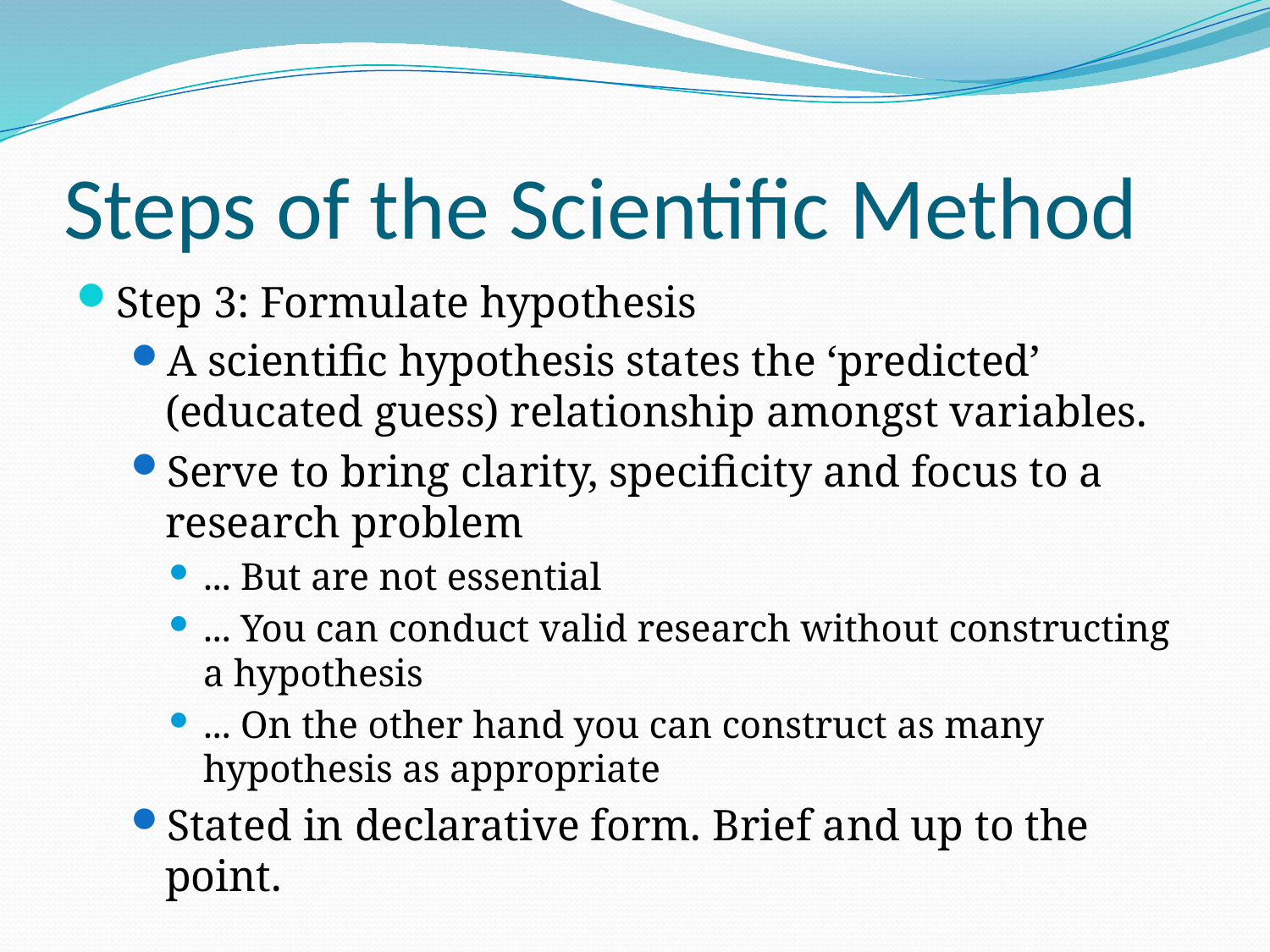

# Steps of the Scientific Method
Step 3: Formulate hypothesis
A scientific hypothesis states the ‘predicted’ (educated guess) relationship amongst variables.
Serve to bring clarity, specificity and focus to a research problem
... But are not essential
... You can conduct valid research without constructing a hypothesis
... On the other hand you can construct as many hypothesis as appropriate
Stated in declarative form. Brief and up to the point.